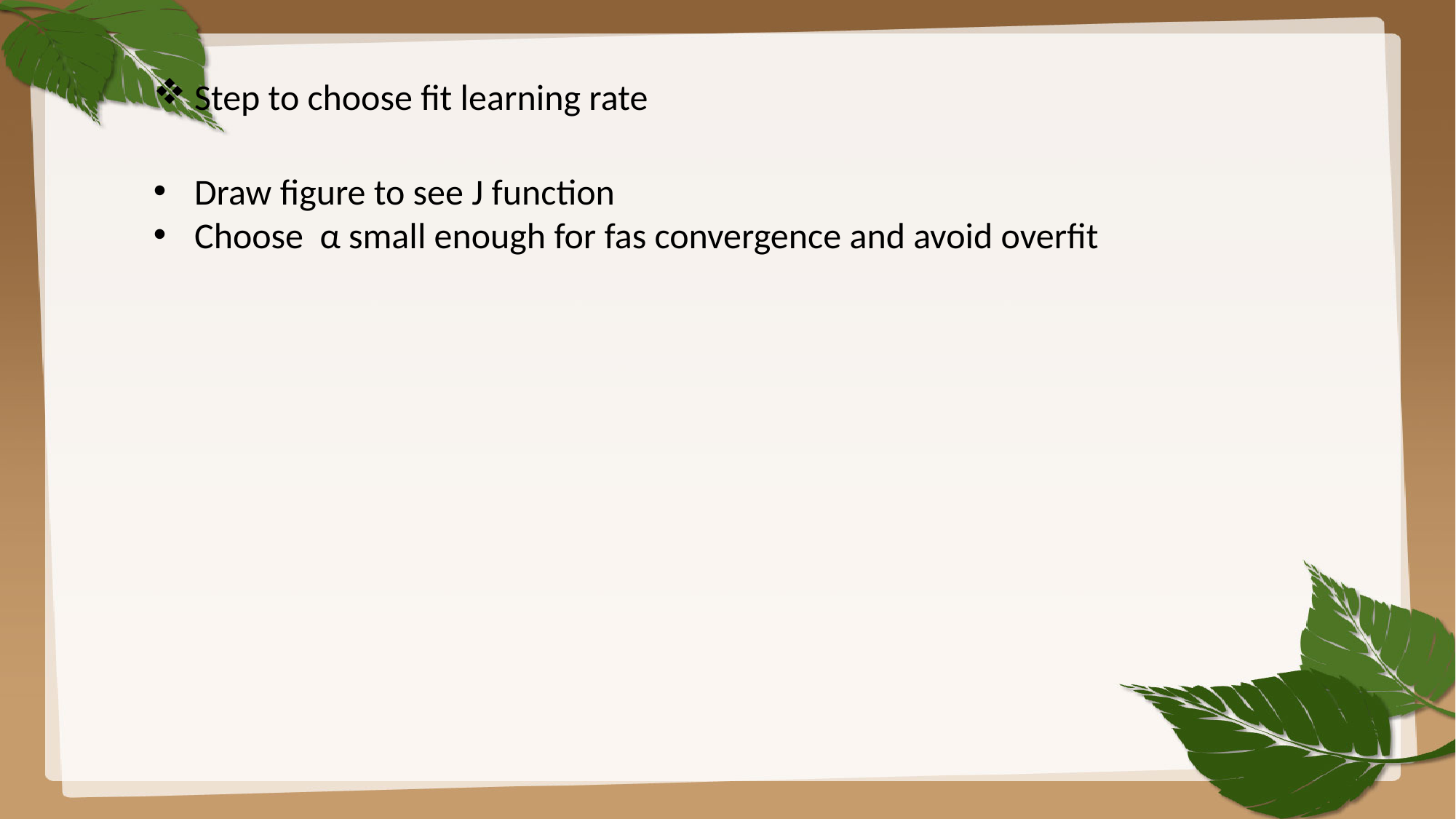

Step to choose fit learning rate
Draw figure to see J function
Choose  α small enough for fas convergence and avoid overfit